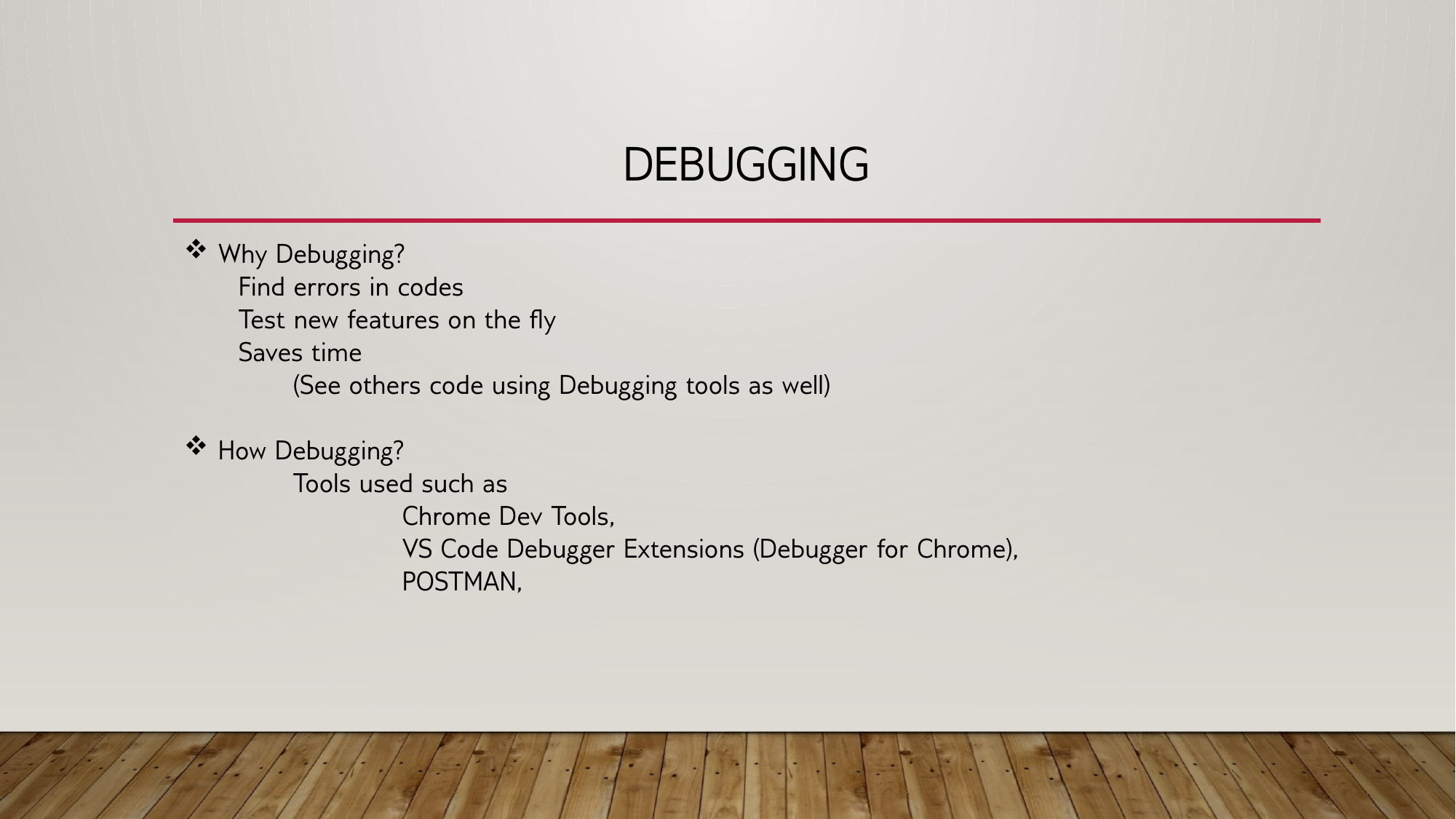

# Debugging
Why Debugging?
Find errors in codes
Test new features on the fly
Saves time
	(See others code using Debugging tools as well)

How Debugging?
	Tools used such as
		Chrome Dev Tools,
		VS Code Debugger Extensions (Debugger for Chrome),
		POSTMAN,